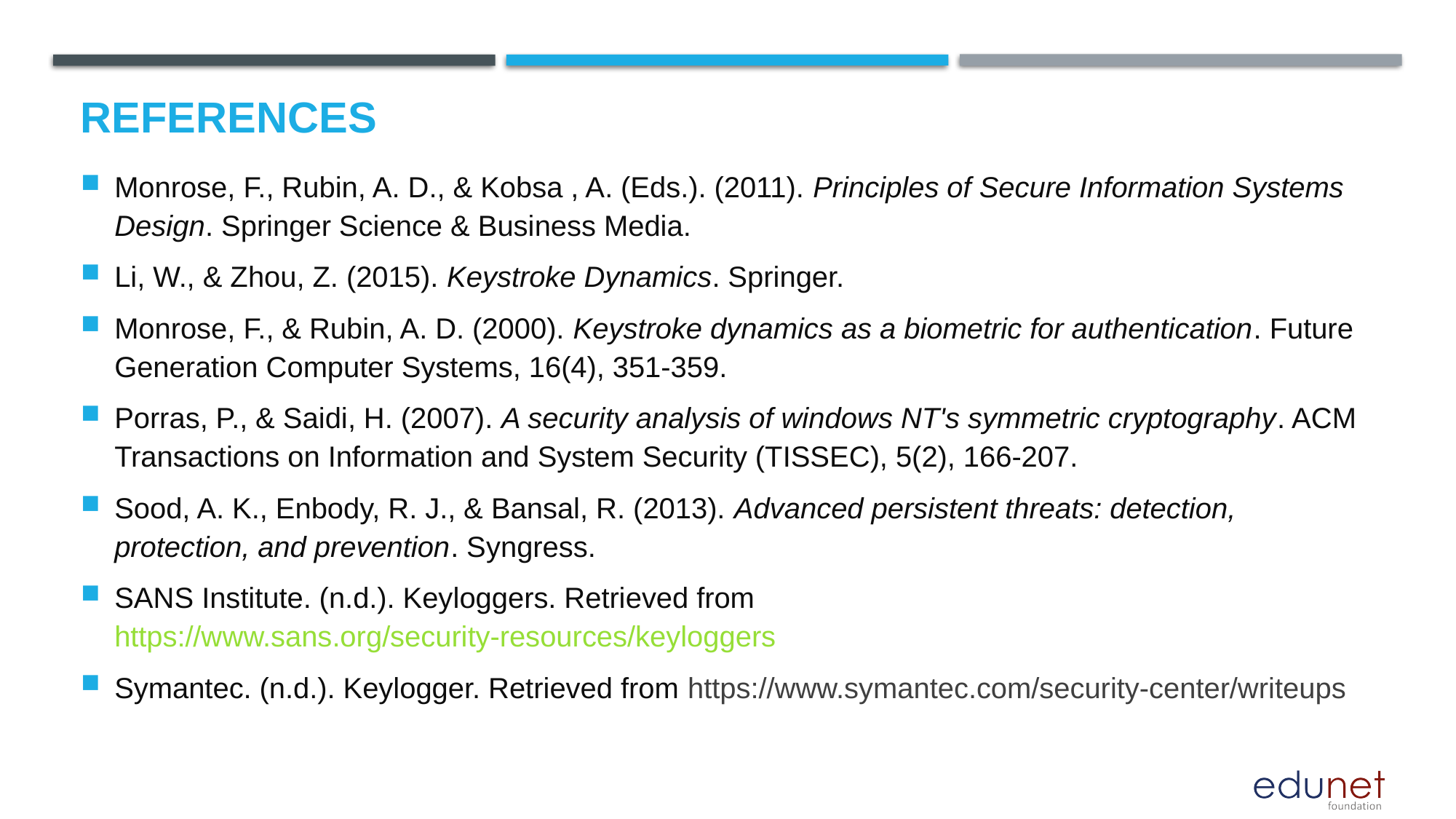

# References
Monrose, F., Rubin, A. D., & Kobsa , A. (Eds.). (2011). Principles of Secure Information Systems Design. Springer Science & Business Media.
Li, W., & Zhou, Z. (2015). Keystroke Dynamics. Springer.
Monrose, F., & Rubin, A. D. (2000). Keystroke dynamics as a biometric for authentication. Future Generation Computer Systems, 16(4), 351-359.
Porras, P., & Saidi, H. (2007). A security analysis of windows NT's symmetric cryptography. ACM Transactions on Information and System Security (TISSEC), 5(2), 166-207.
Sood, A. K., Enbody, R. J., & Bansal, R. (2013). Advanced persistent threats: detection, protection, and prevention. Syngress.
SANS Institute. (n.d.). Keyloggers. Retrieved from https://www.sans.org/security-resources/keyloggers
Symantec. (n.d.). Keylogger. Retrieved from https://www.symantec.com/security-center/writeups